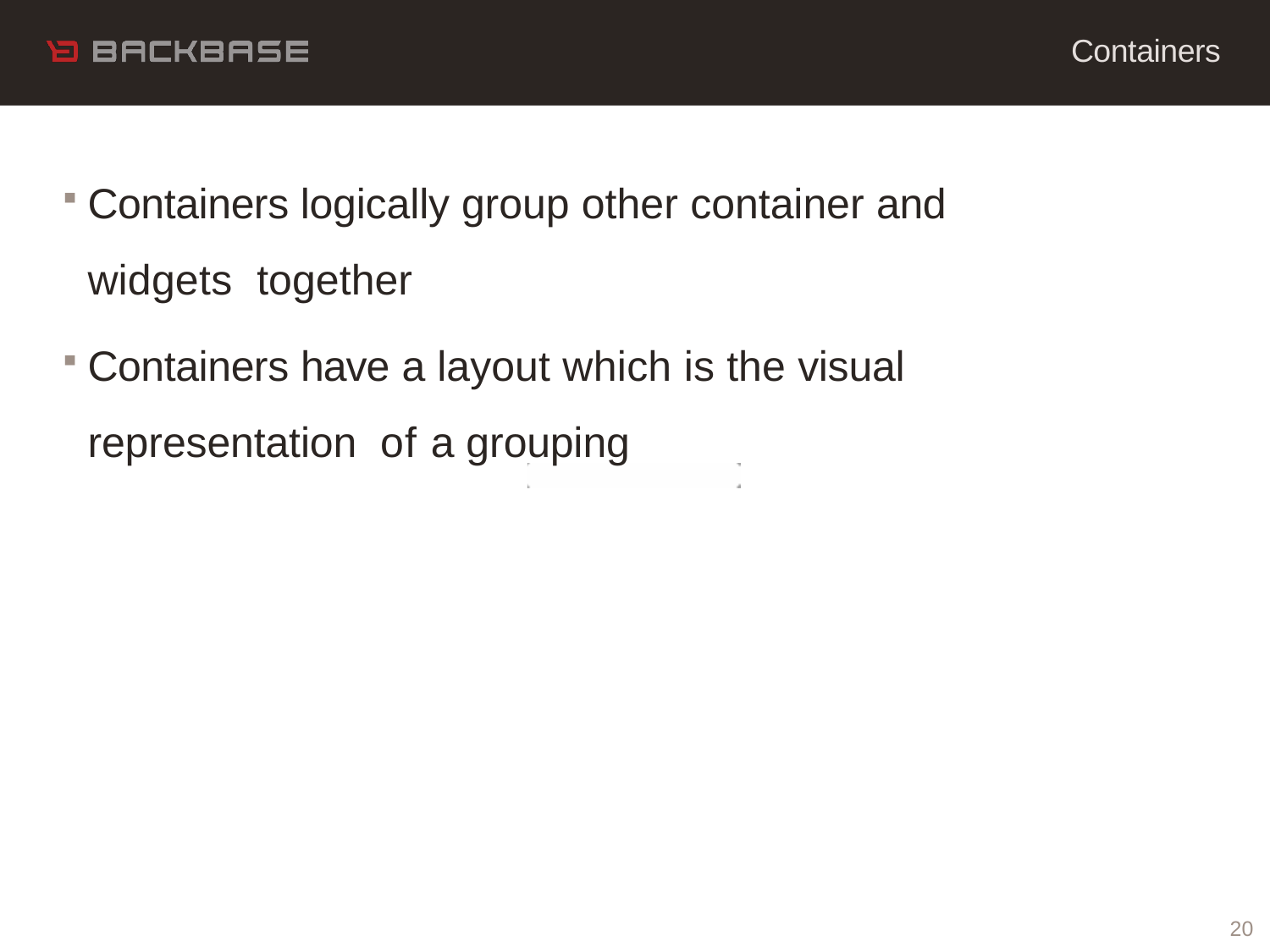

# Containers

Containers logically group other container and widgets  together
Containers have a layout which is the visual representation  of a grouping
20